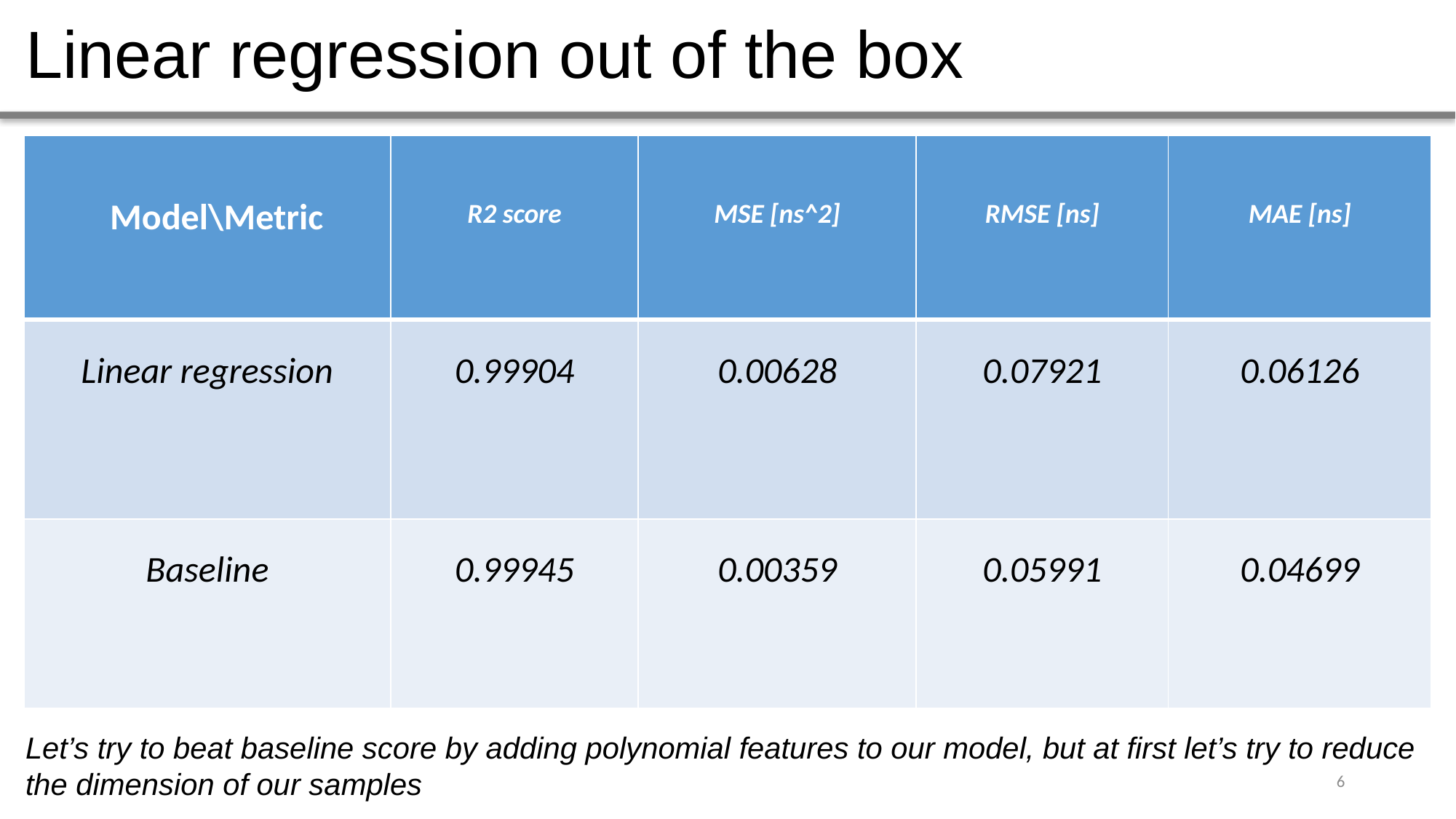

Linear regression out of the box

| Model\Metric | R2 score | MSE [ns^2] | RMSE [ns] | MAE [ns] |
| --- | --- | --- | --- | --- |
| Linear regression | 0.99904 | 0.00628 | 0.07921 | 0.06126 |
| Baseline | 0.99945 | 0.00359 | 0.05991 | 0.04699 |
Let’s try to beat baseline score by adding polynomial features to our model, but at first let’s try to reduce the dimension of our samples
6